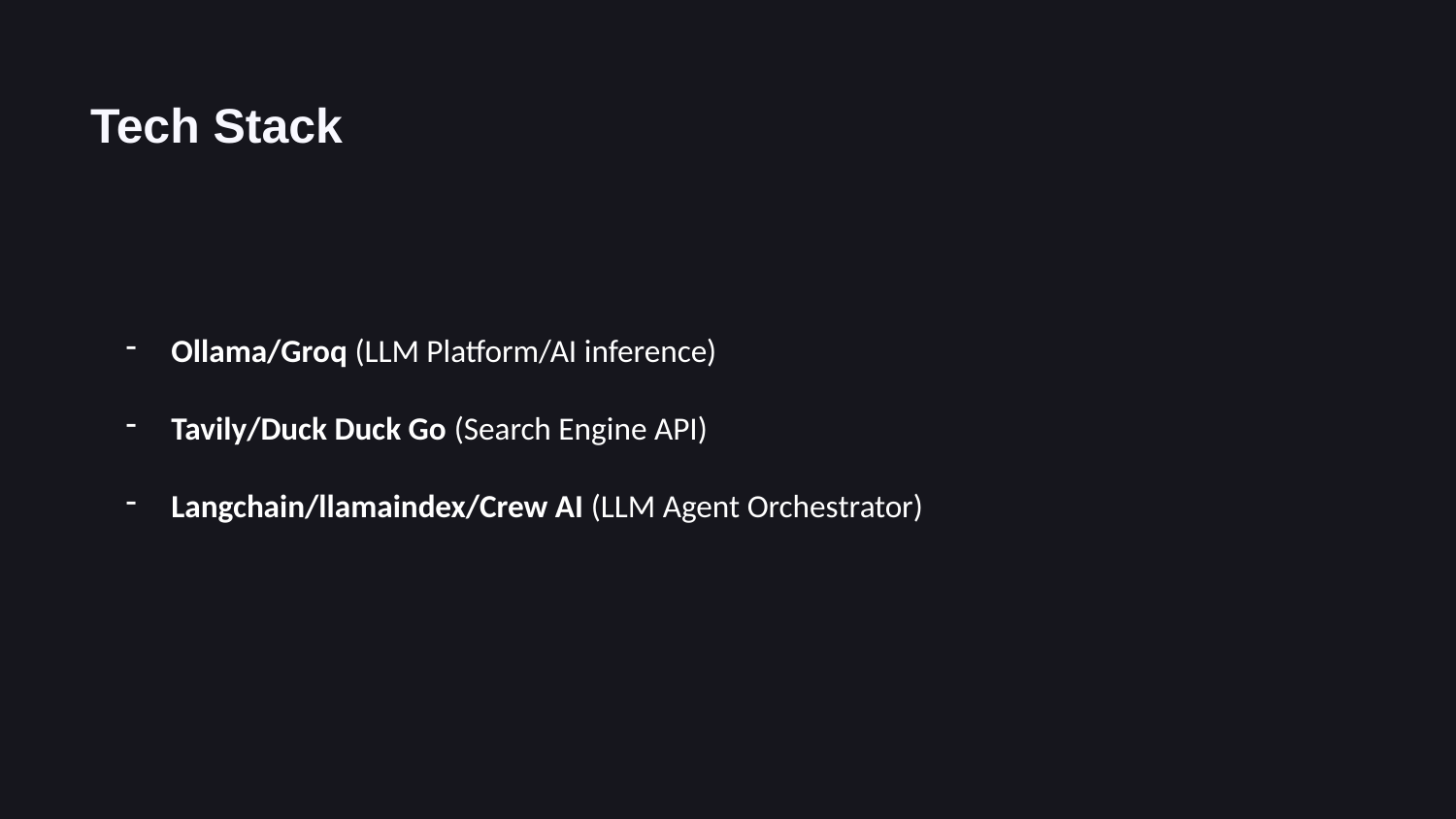

Tech Stack
Ollama/Groq (LLM Platform/AI inference)

Tavily/Duck Duck Go (Search Engine API)

Langchain/llamaindex/Crew AI (LLM Agent Orchestrator)